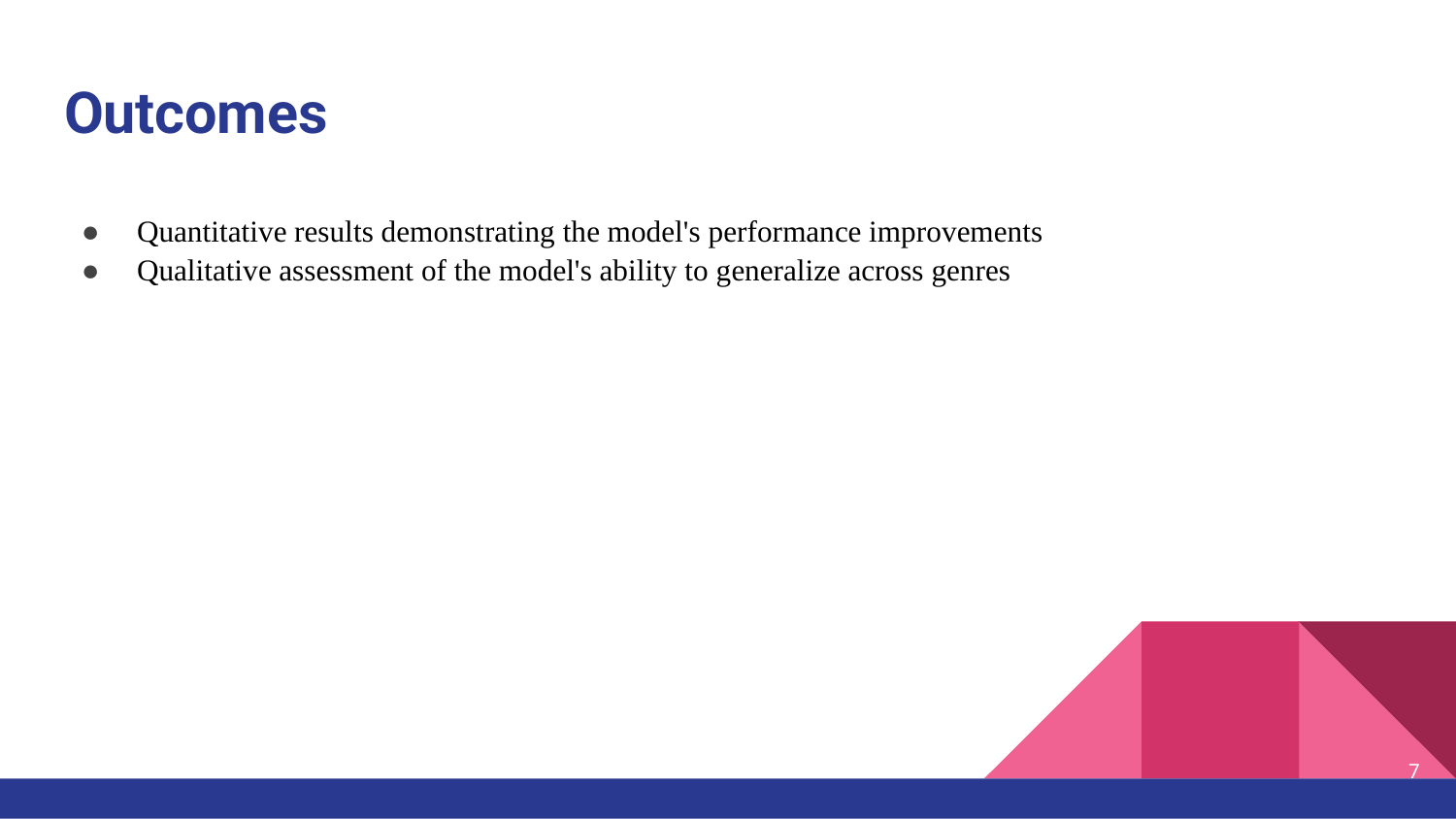

# Outcomes
Quantitative results demonstrating the model's performance improvements
Qualitative assessment of the model's ability to generalize across genres

7